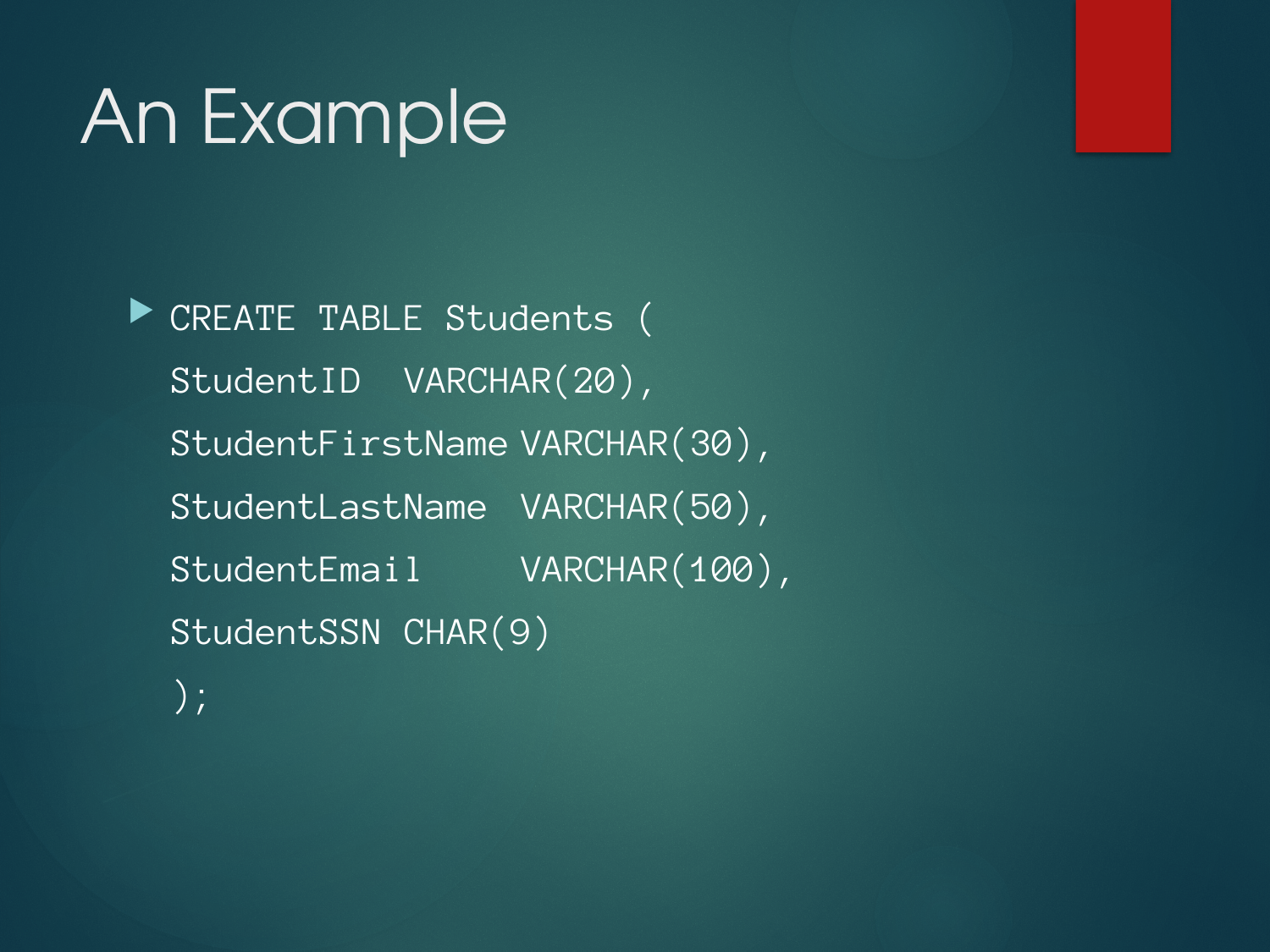

# An Example
CREATE TABLE Students (
		StudentID			VARCHAR(20),
		StudentFirstName		VARCHAR(30),
		StudentLastName		VARCHAR(50),
		StudentEmail		VARCHAR(100),
		StudentSSN			CHAR(9)
	);